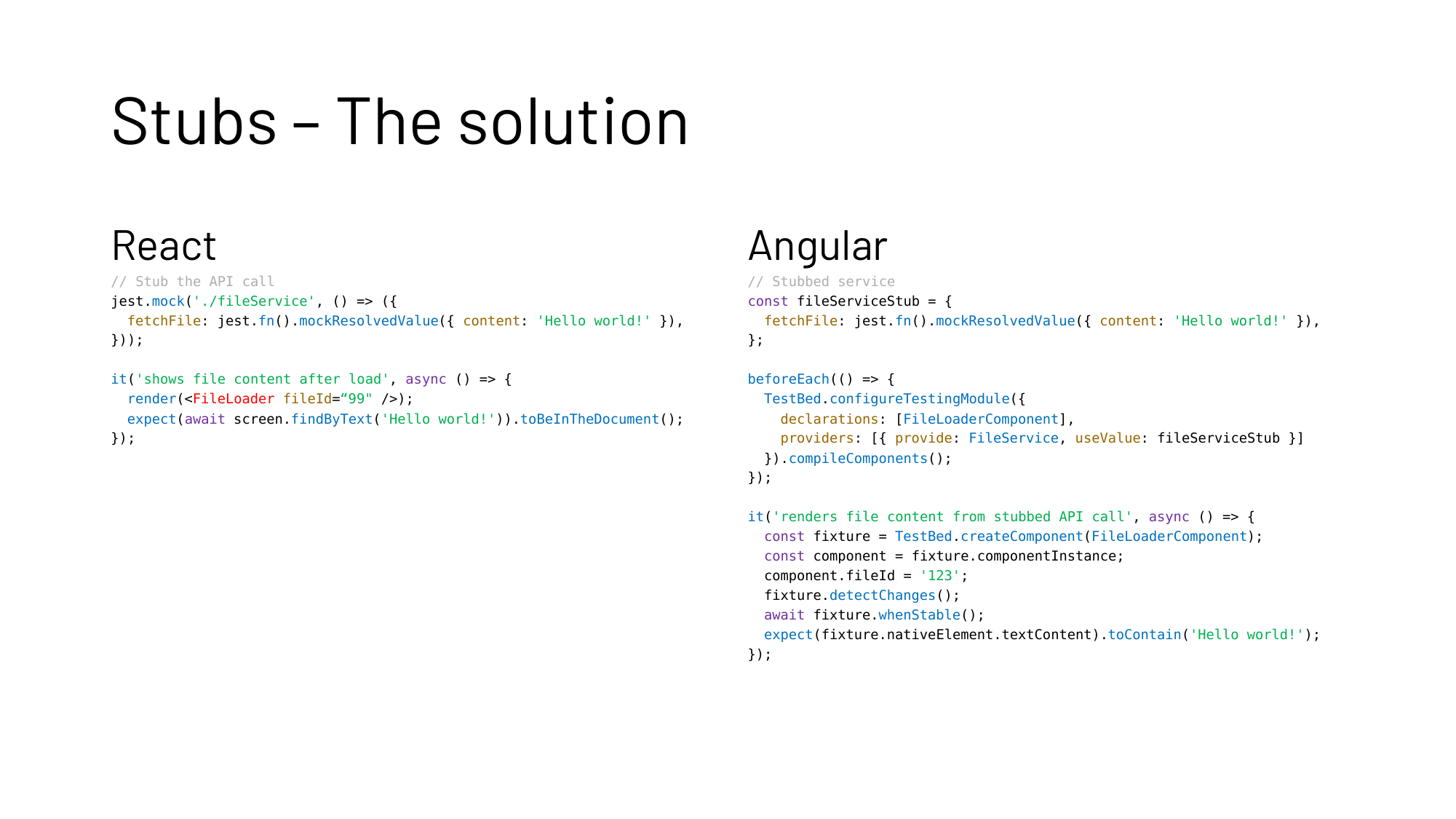

# Stubs – The solution
React
// Stub the API call
jest.mock('./fileService', () => ({
  fetchFile: jest.fn().mockResolvedValue({ content: 'Hello world!' }),
}));

it('shows file content after load', async () => {
  render(<FileLoader fileId=“99" />);
  expect(await screen.findByText('Hello world!')).toBeInTheDocument();
});
Angular
// Stubbed service
const fileServiceStub = {
  fetchFile: jest.fn().mockResolvedValue({ content: 'Hello world!' }),
};

beforeEach(() => {
  TestBed.configureTestingModule({
    declarations: [FileLoaderComponent],
    providers: [{ provide: FileService, useValue: fileServiceStub }]
  }).compileComponents();
});

it('renders file content from stubbed API call', async () => {
  const fixture = TestBed.createComponent(FileLoaderComponent);
  const component = fixture.componentInstance;
  component.fileId = '123';
  fixture.detectChanges();
  await fixture.whenStable();
  expect(fixture.nativeElement.textContent).toContain('Hello world!');
});